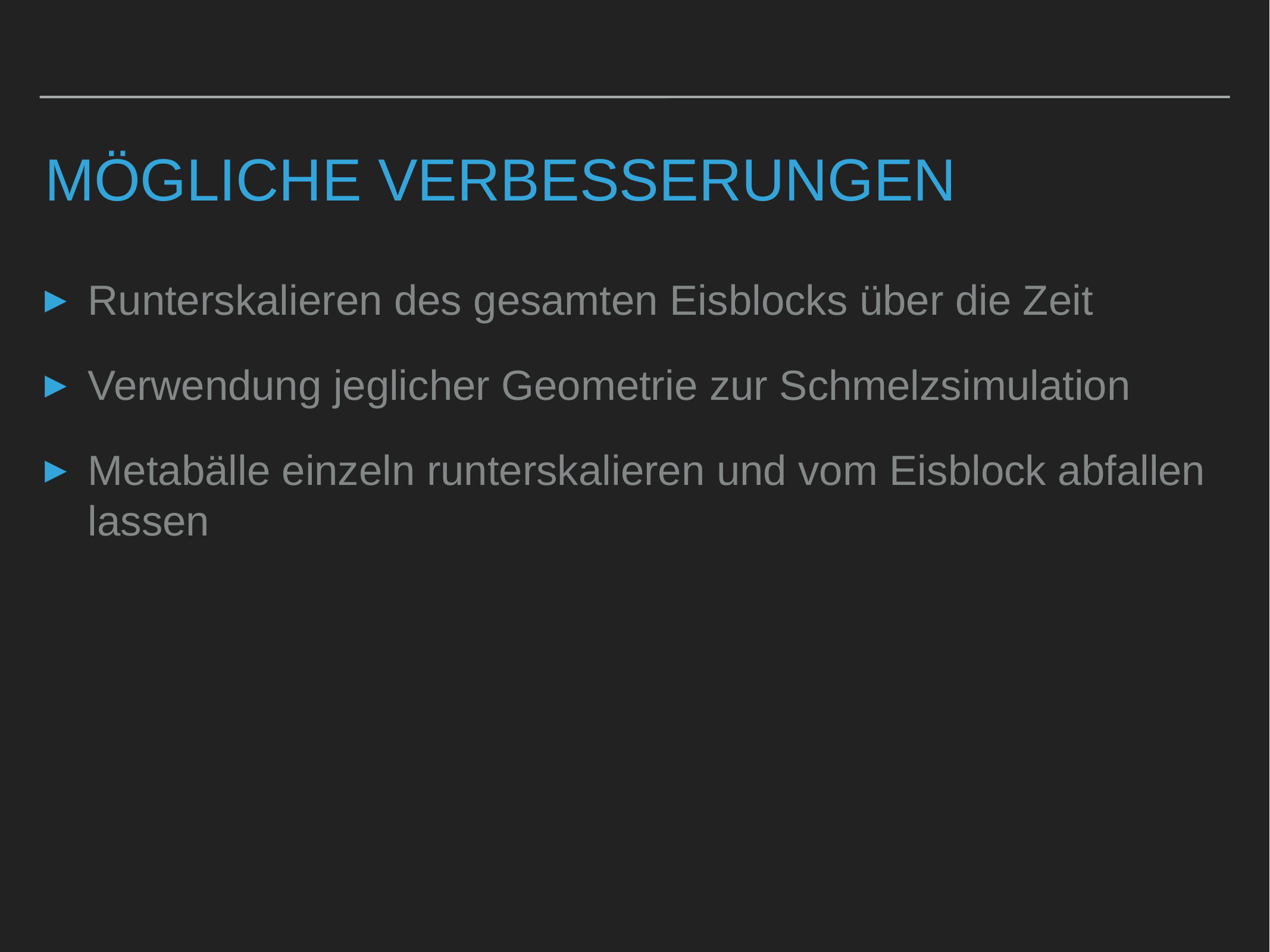

# Mögliche Verbesserungen
Runterskalieren des gesamten Eisblocks über die Zeit
Verwendung jeglicher Geometrie zur Schmelzsimulation
Metabälle einzeln runterskalieren und vom Eisblock abfallen lassen